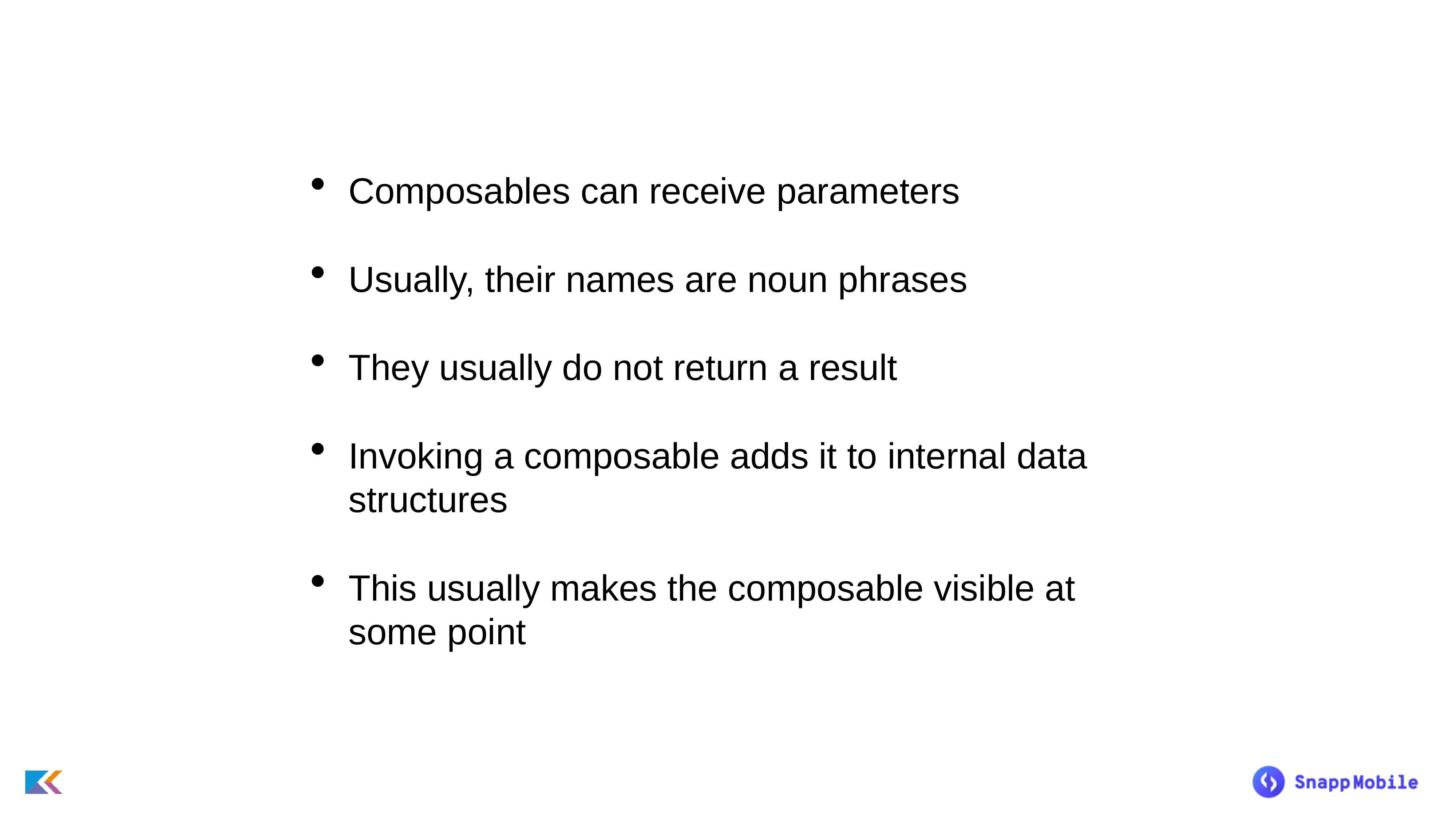

Composables can receive parameters
Usually, their names are noun phrases
They usually do not return a result
Invoking a composable adds it to internal data structures
This usually makes the composable visible at some point